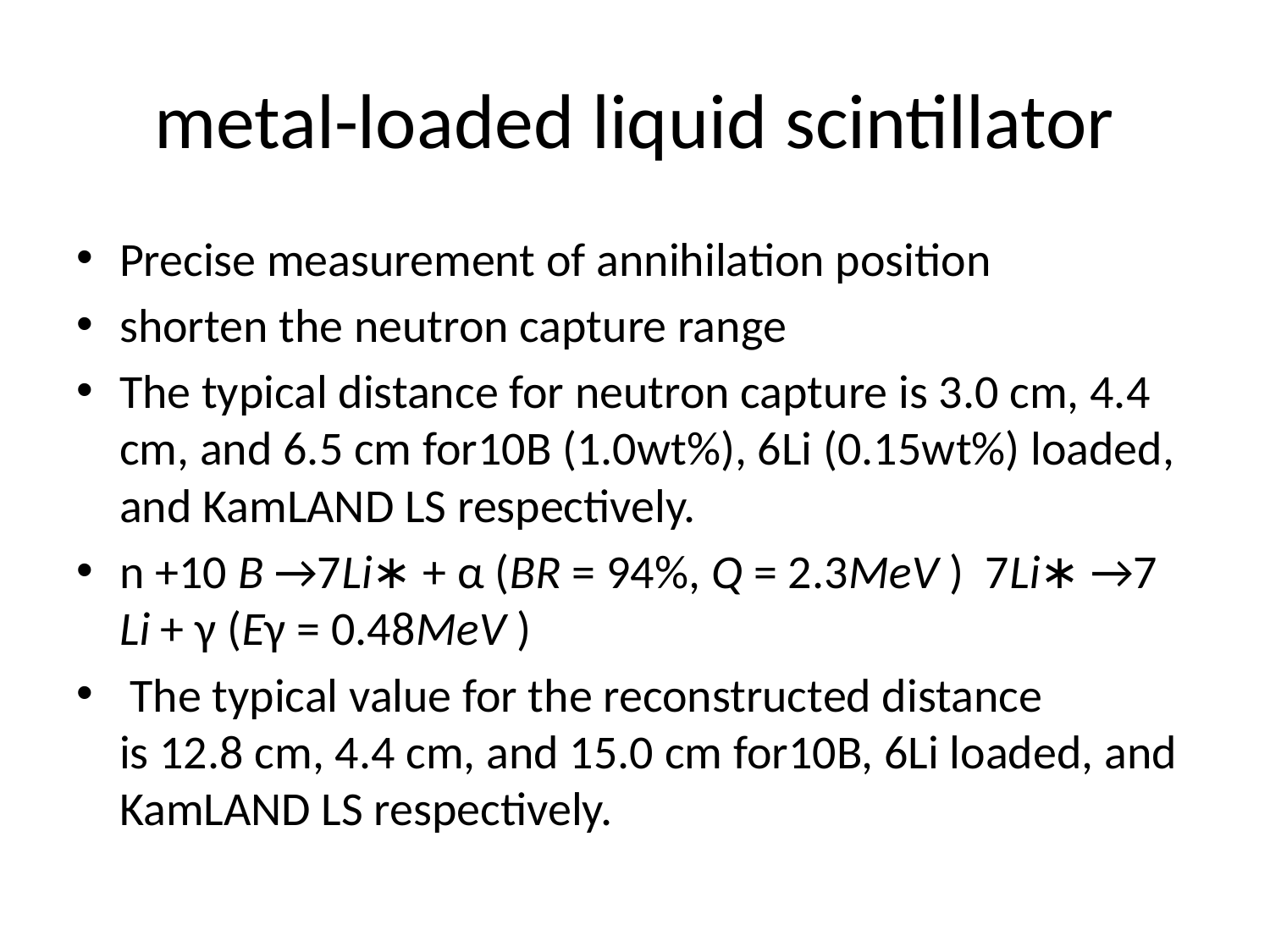

# metal-loaded liquid scintillator
Precise measurement of annihilation position
shorten the neutron capture range
The typical distance for neutron capture is 3.0 cm, 4.4 cm, and 6.5 cm for10B (1.0wt%), 6Li (0.15wt%) loaded, and KamLAND LS respectively.
n +10 B →7Li∗ + α (BR = 94%, Q = 2.3MeV )  7Li∗ →7 Li + γ (Eγ = 0.48MeV )
 The typical value for the reconstructed distance
is 12.8 cm, 4.4 cm, and 15.0 cm for10B, 6Li loaded, and KamLAND LS respectively.